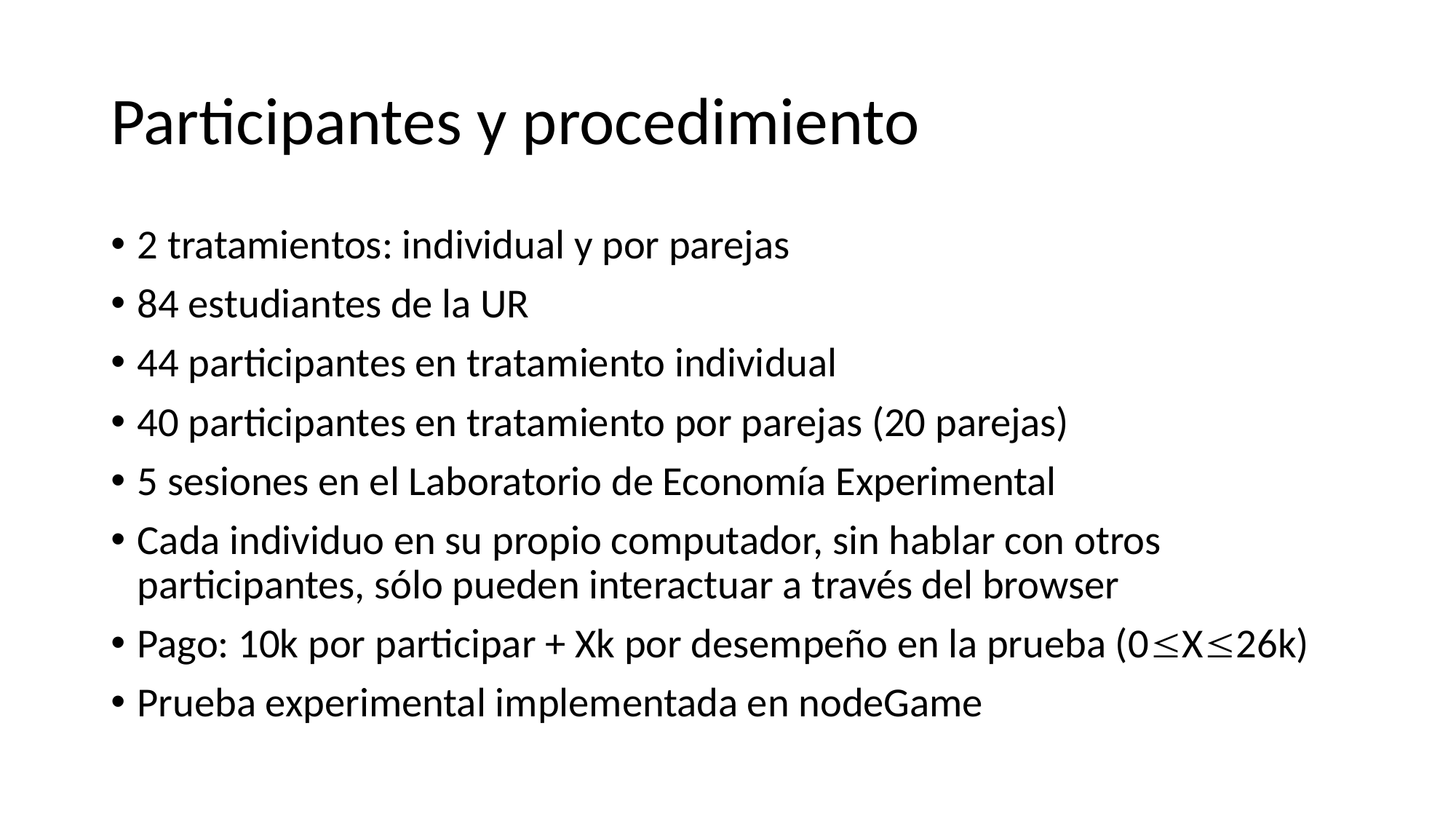

# Participantes y procedimiento
2 tratamientos: individual y por parejas
84 estudiantes de la UR
44 participantes en tratamiento individual
40 participantes en tratamiento por parejas (20 parejas)
5 sesiones en el Laboratorio de Economía Experimental
Cada individuo en su propio computador, sin hablar con otros participantes, sólo pueden interactuar a través del browser
Pago: 10k por participar + Xk por desempeño en la prueba (0≤X≤26k)
Prueba experimental implementada en nodeGame